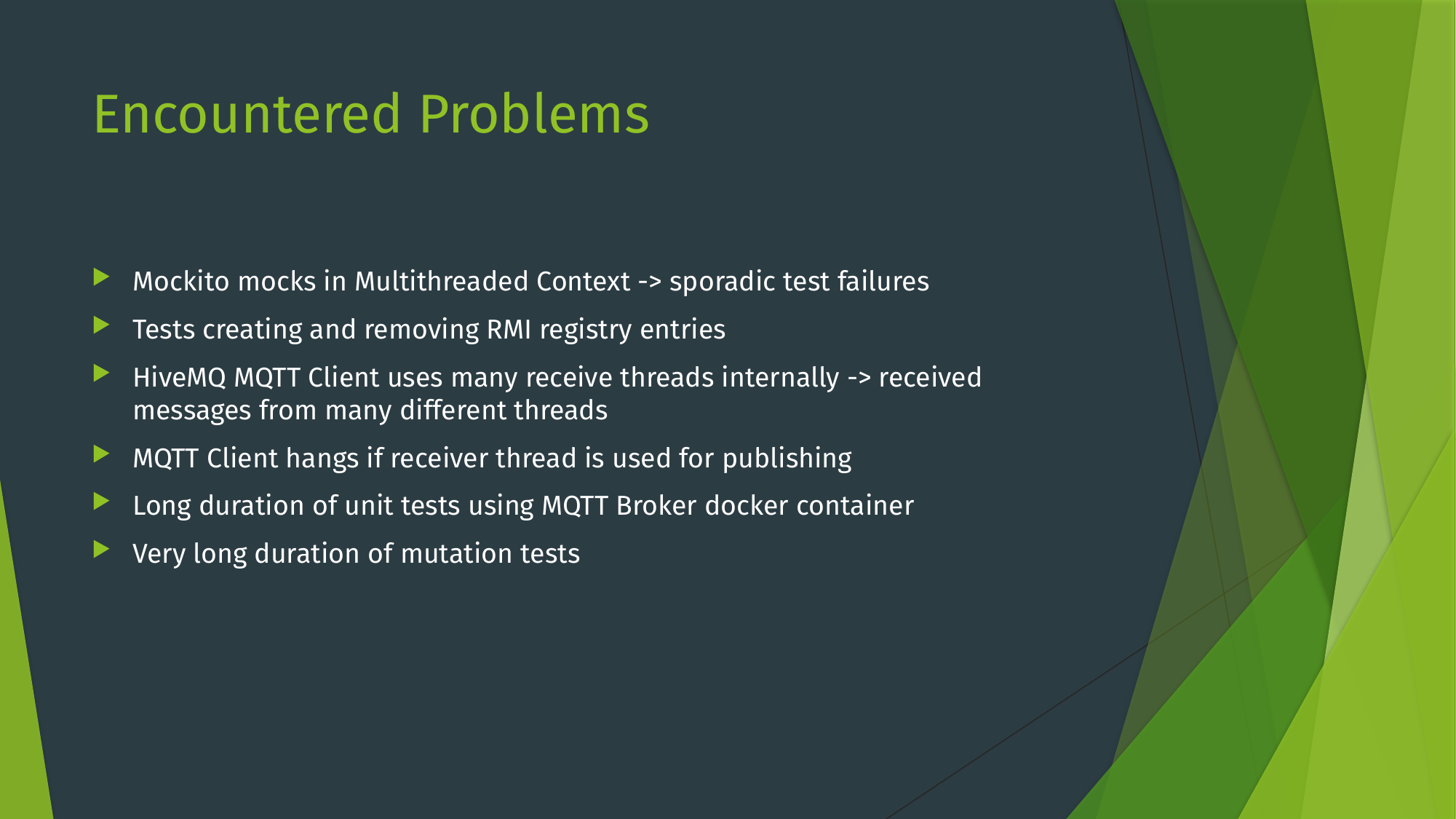

# Encountered Problems
Mockito mocks in Multithreaded Context -> sporadic test failures
Tests creating and removing RMI registry entries
HiveMQ MQTT Client uses many receive threads internally -> received messages from many different threads
MQTT Client hangs if receiver thread is used for publishing
Long duration of unit tests using MQTT Broker docker container
Very long duration of mutation tests